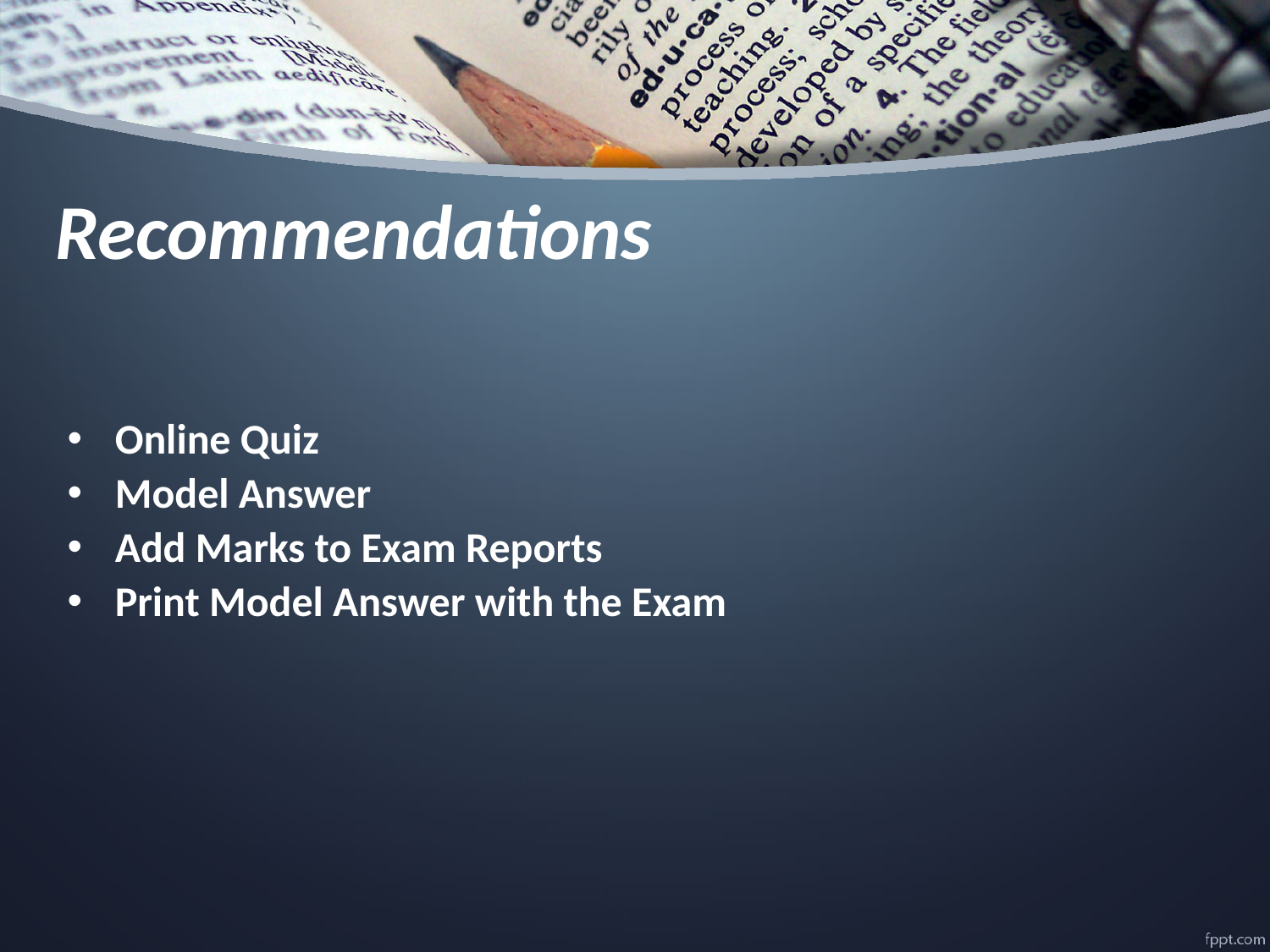

# Recommendations
Online Quiz
Model Answer
Add Marks to Exam Reports
Print Model Answer with the Exam